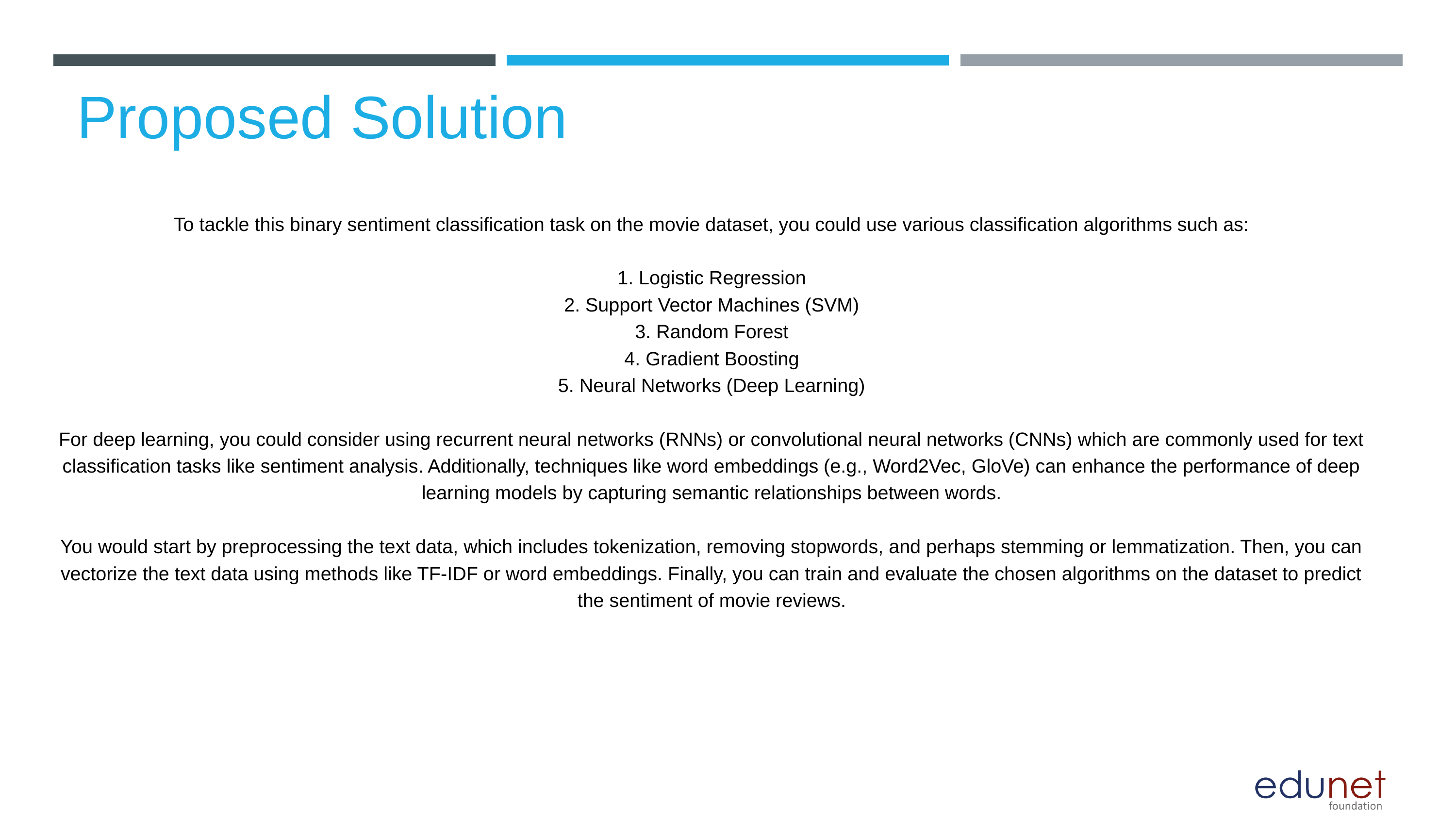

Proposed Solution
To tackle this binary sentiment classification task on the movie dataset, you could use various classification algorithms such as:

1. Logistic Regression
2. Support Vector Machines (SVM)
3. Random Forest
4. Gradient Boosting
5. Neural Networks (Deep Learning)

For deep learning, you could consider using recurrent neural networks (RNNs) or convolutional neural networks (CNNs) which are commonly used for text classification tasks like sentiment analysis. Additionally, techniques like word embeddings (e.g., Word2Vec, GloVe) can enhance the performance of deep learning models by capturing semantic relationships between words.

You would start by preprocessing the text data, which includes tokenization, removing stopwords, and perhaps stemming or lemmatization. Then, you can vectorize the text data using methods like TF-IDF or word embeddings. Finally, you can train and evaluate the chosen algorithms on the dataset to predict the sentiment of movie reviews.